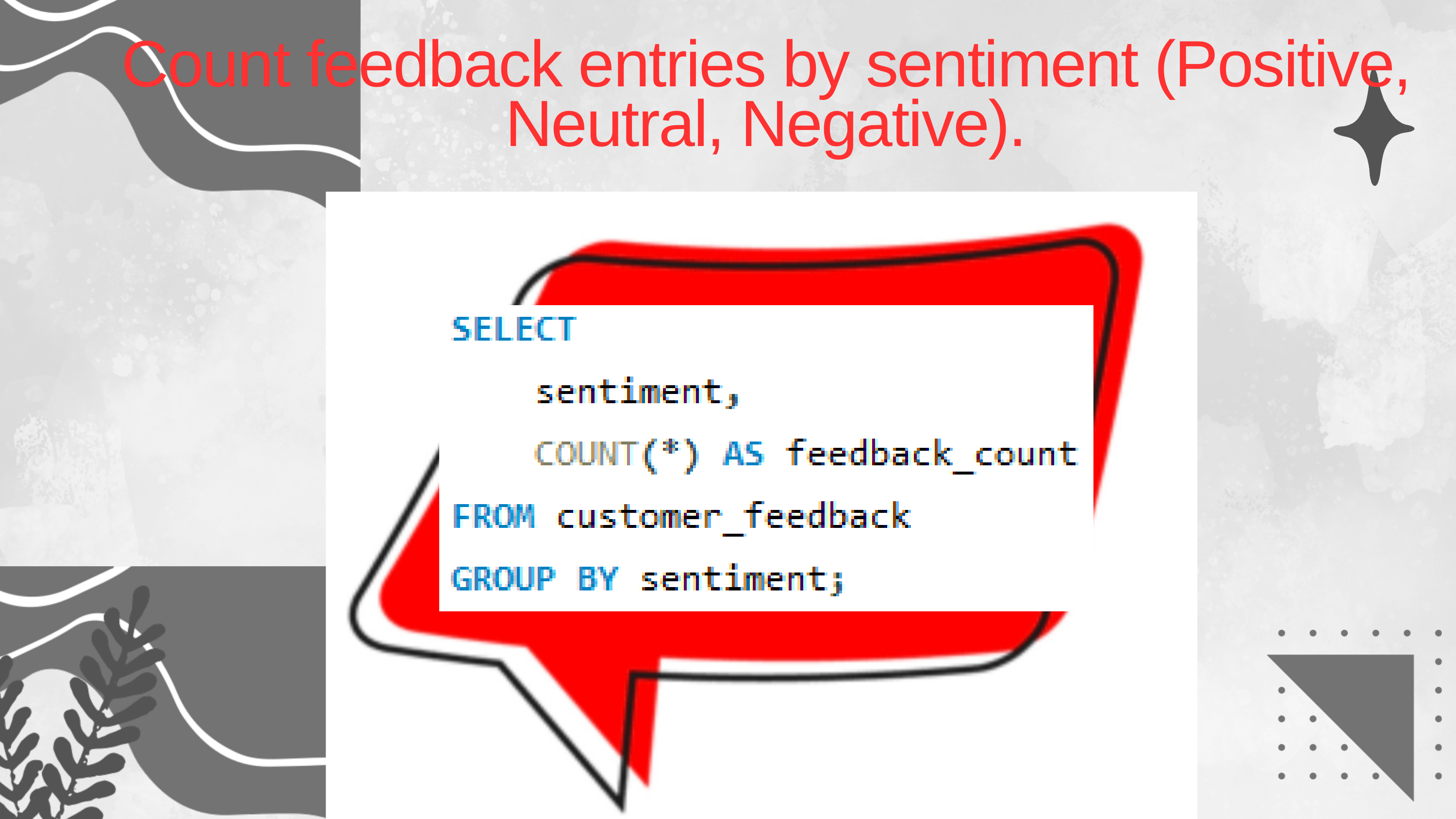

Count feedback entries by sentiment (Positive, Neutral, Negative).